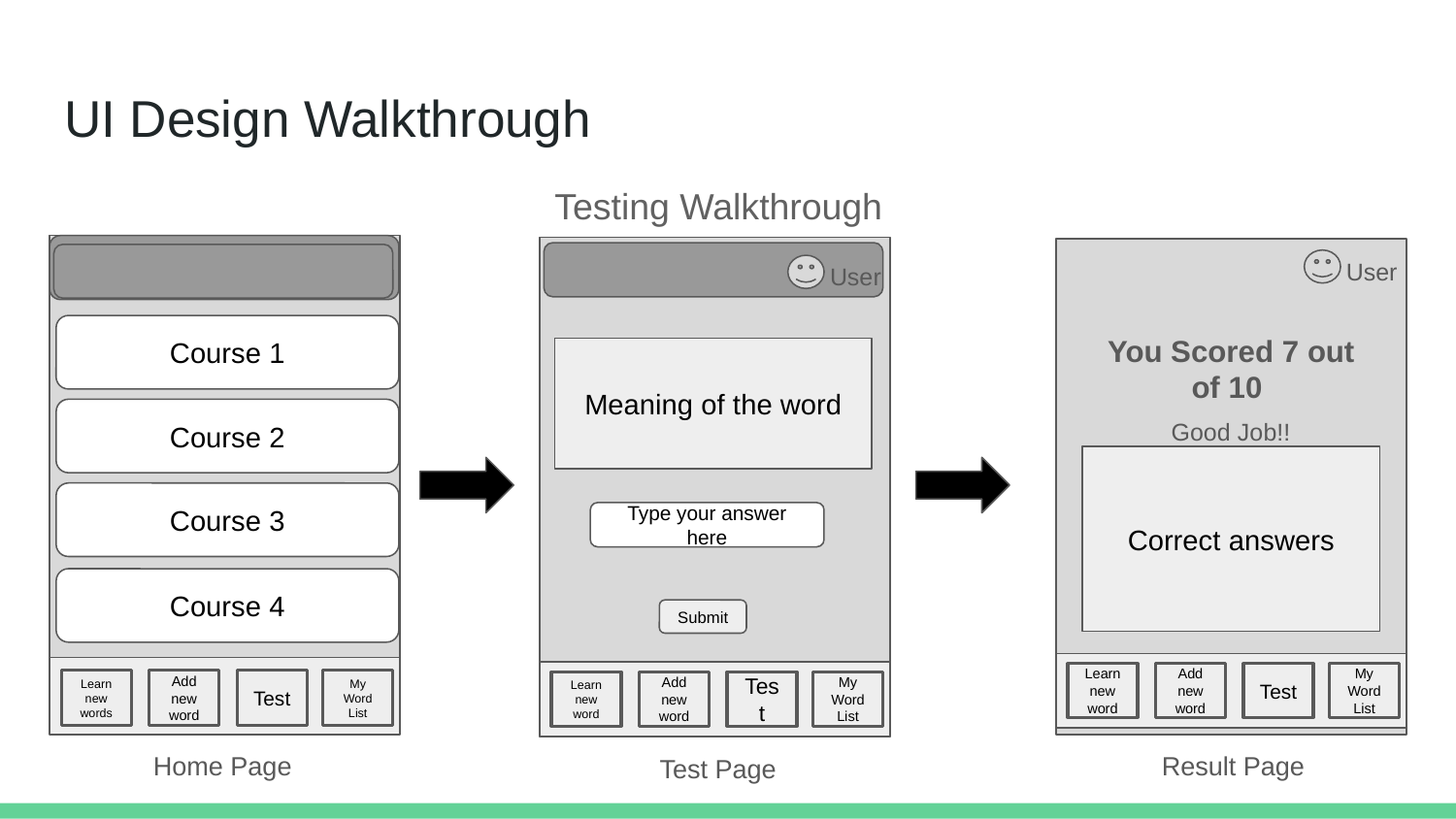

# UI Design Walkthrough

Testing Walkthrough

User

Course 1
Course 2
Course 3
Course 4

Learn new words
Add new word
My Word List
Test

User

Meaning of the word
Type your answer here
Submit

Learn new word
Add new word
Test
My Word List

User

You Scored 7 out of 10
Good Job!!
Correct answers

Learn new word
Add new word
Test
My Word List

Result Page
Home Page
Test Page